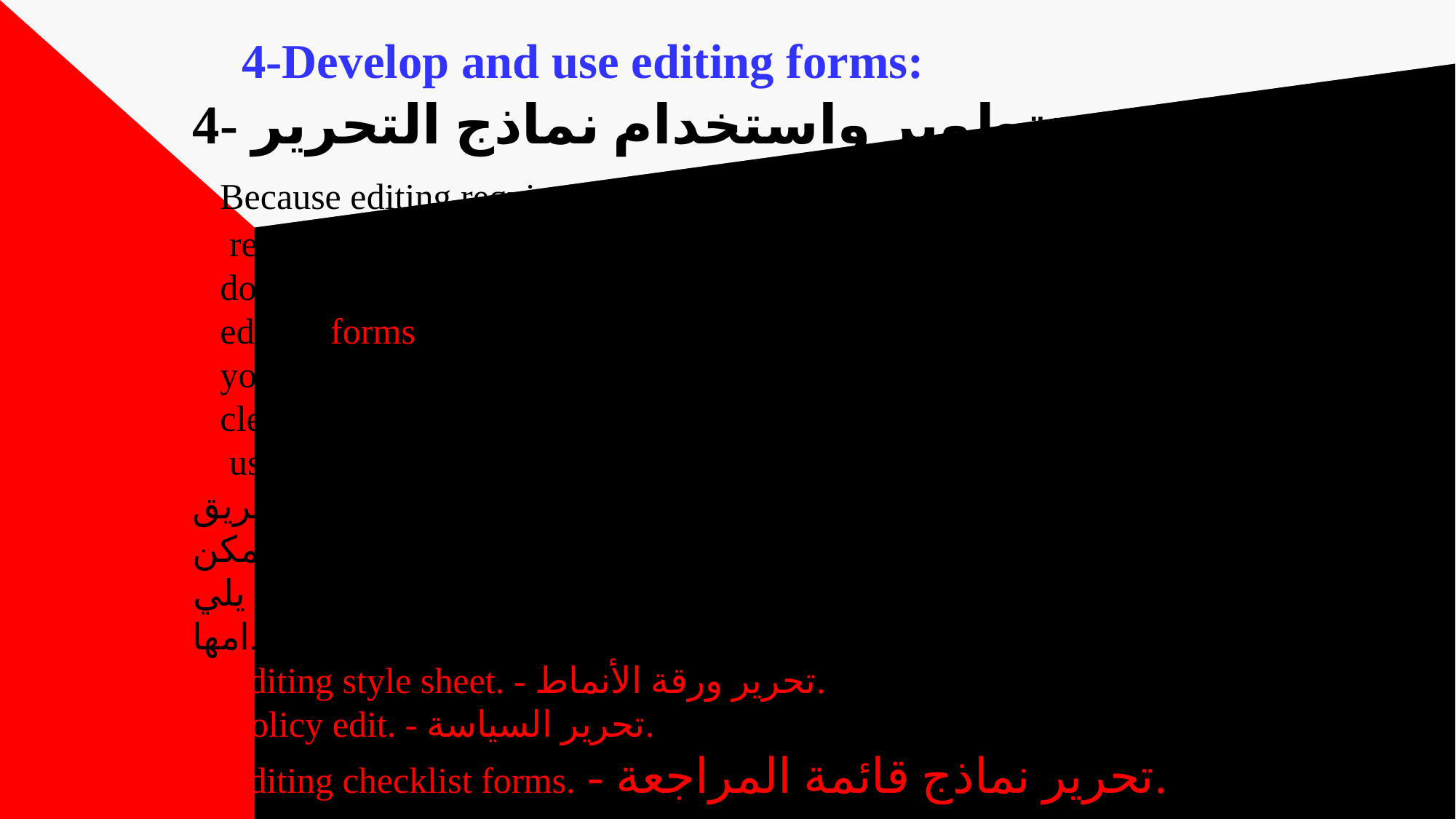

# 4-Develop and use editing forms: 4- تطوير واستخدام نماذج التحرير: Because editing requires you to establish relationships with other persons on the documentation team, you will find that creating editing forms, or using existing forms can regularize your procedures and communicate with others more clearly, the following are some of the forms you can use: نظرًا لأن التحرير يتطلب منك إنشاء علاقات مع أشخاص آخرين في فريق التوثيق، فستجد أن إنشاء نماذج التحرير، أو استخدام نماذج موجودة، يمكن أن ينظم إجراءاتك ويتواصل مع الآخرين بشكل أكثر وضوحًا، وفيما يلي بعض النماذج التي يمكنك استخدامها: - editing style sheet. - تحرير ورقة الأنماط. - policy edit. - تحرير السياسة. - editing checklist forms. - تحرير نماذج قائمة المراجعة.